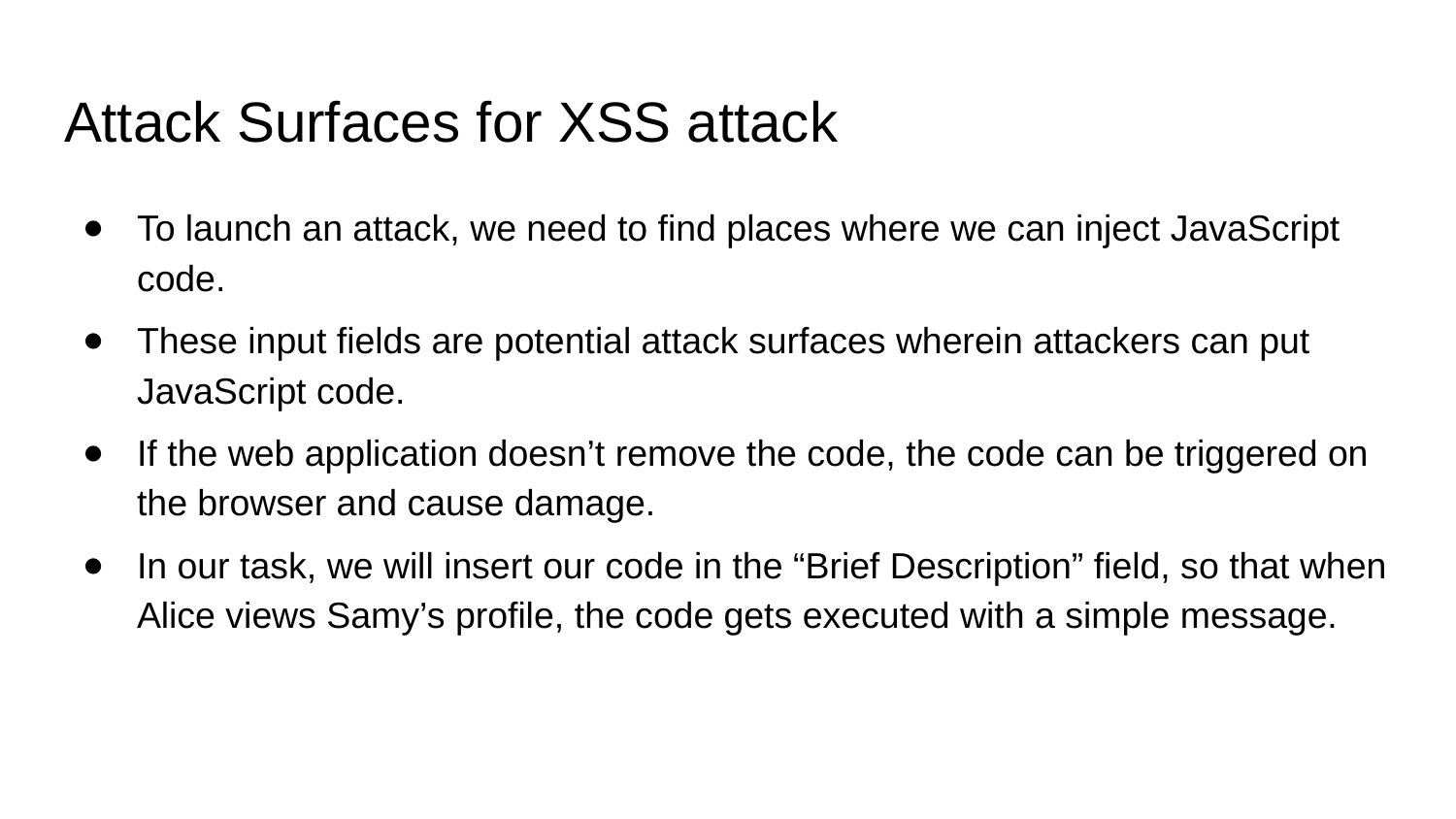

# Attack Surfaces for XSS attack
To launch an attack, we need to find places where we can inject JavaScript code.
These input fields are potential attack surfaces wherein attackers can put JavaScript code.
If the web application doesn’t remove the code, the code can be triggered on the browser and cause damage.
In our task, we will insert our code in the “Brief Description” field, so that when Alice views Samy’s profile, the code gets executed with a simple message.